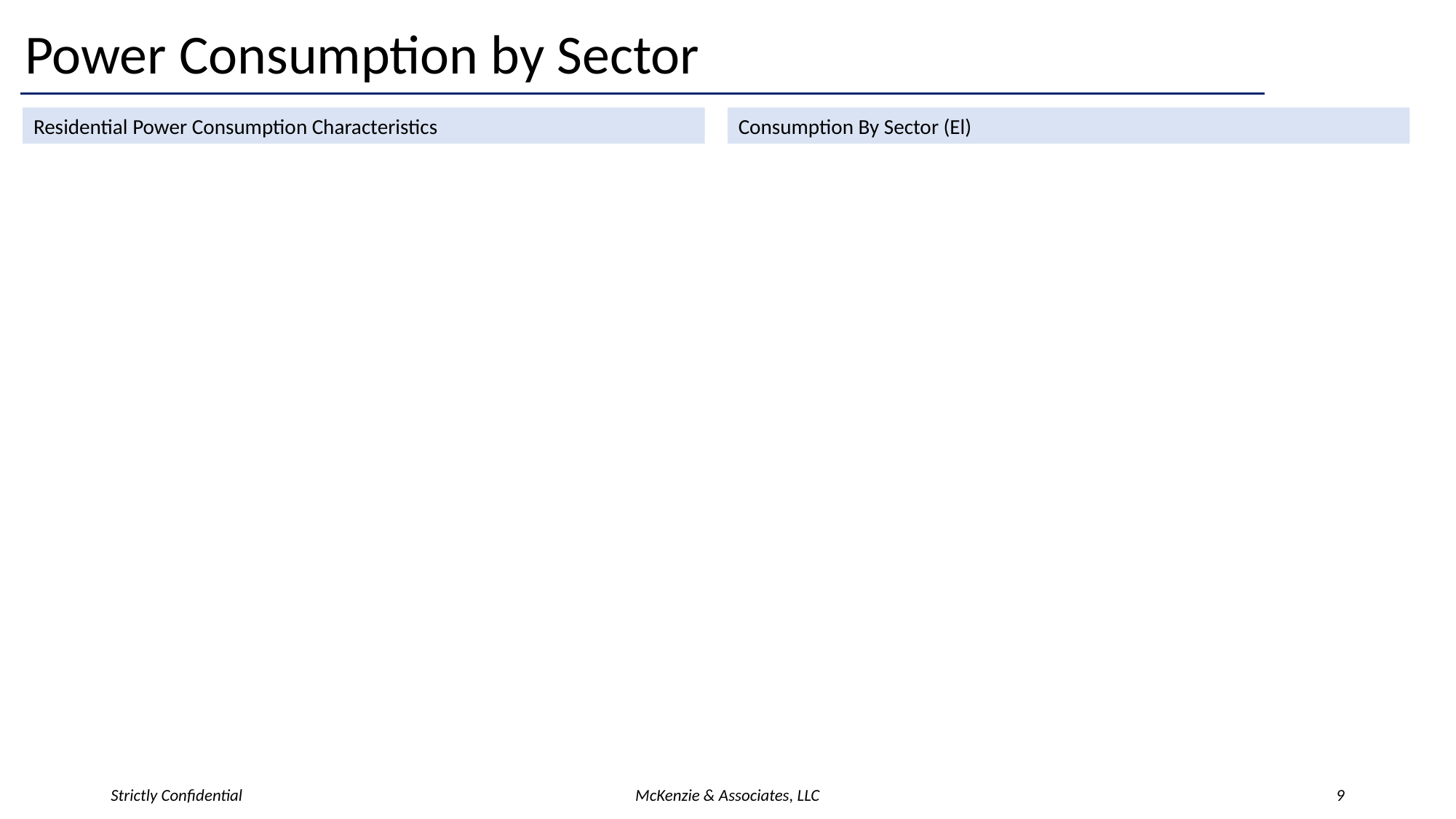

# Power Consumption by Sector
Residential Power Consumption Characteristics
Consumption By Sector (El)
Strictly Confidential
McKenzie & Associates, LLC
9